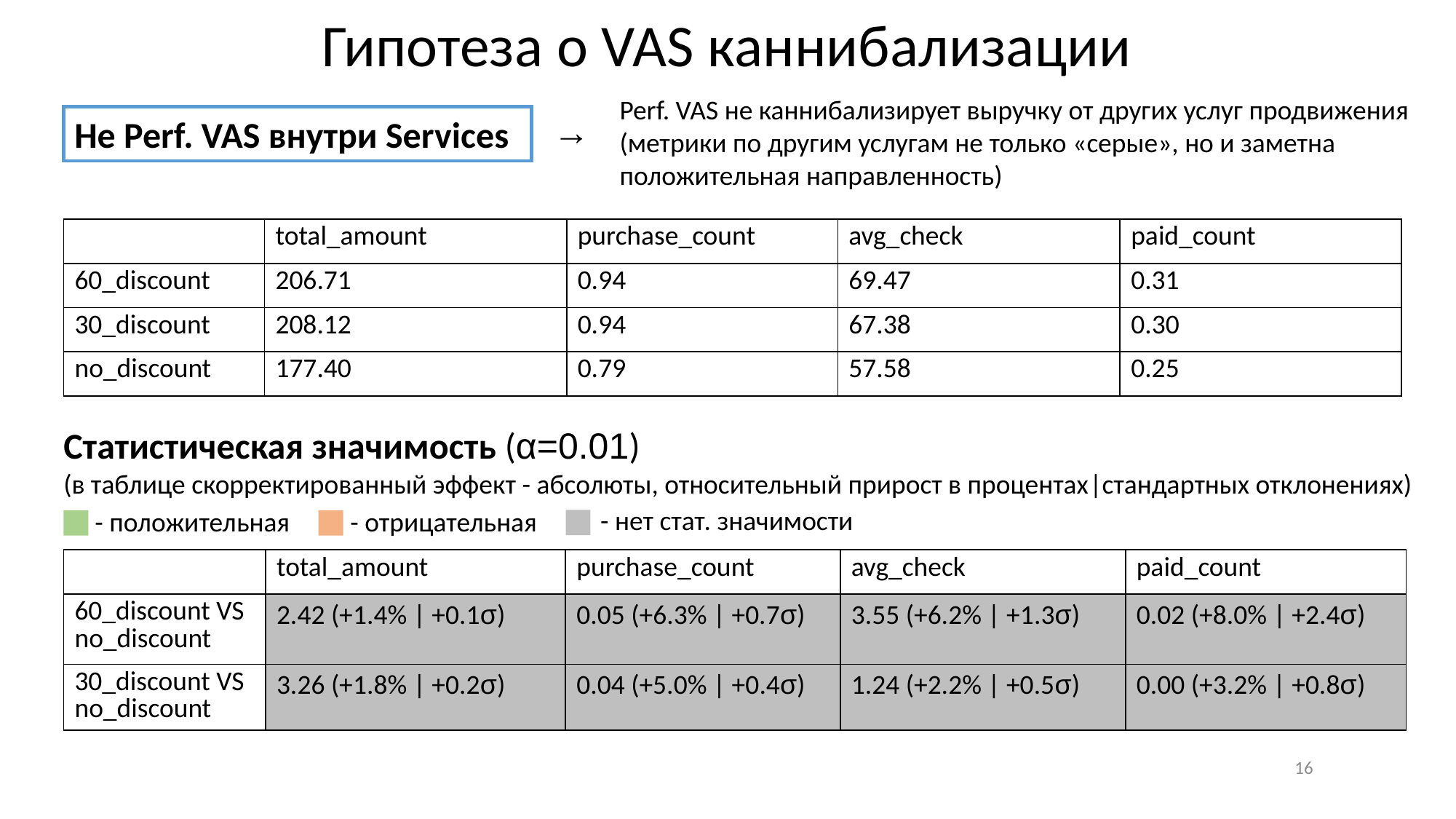

# Гипотеза о VAS каннибализации
Perf. VAS не каннибализирует выручку от других услуг продвижения (метрики по другим услугам не только «серые», но и заметна положительная направленность)
→
Не Perf. VAS внутри Services
|  | total\_amount | purchase\_count | avg\_check | paid\_count |
| --- | --- | --- | --- | --- |
| 60\_discount | 206.71 | 0.94 | 69.47 | 0.31 |
| 30\_discount | 208.12 | 0.94 | 67.38 | 0.30 |
| no\_discount | 177.40 | 0.79 | 57.58 | 0.25 |
Статистическая значимость (α=0.01)
(в таблице скорректированный эффект - абсолюты, относительный прирост в процентах|стандартных отклонениях)

 - нет стат. значимости
 - положительная
 - отрицательная

|  | total\_amount | purchase\_count | avg\_check | paid\_count |
| --- | --- | --- | --- | --- |
| 60\_discount VS no\_discount | 2.42 (+1.4% | +0.1σ) | 0.05 (+6.3% | +0.7σ) | 3.55 (+6.2% | +1.3σ) | 0.02 (+8.0% | +2.4σ) |
| 30\_discount VS no\_discount | 3.26 (+1.8% | +0.2σ) | 0.04 (+5.0% | +0.4σ) | 1.24 (+2.2% | +0.5σ) | 0.00 (+3.2% | +0.8σ) |
16